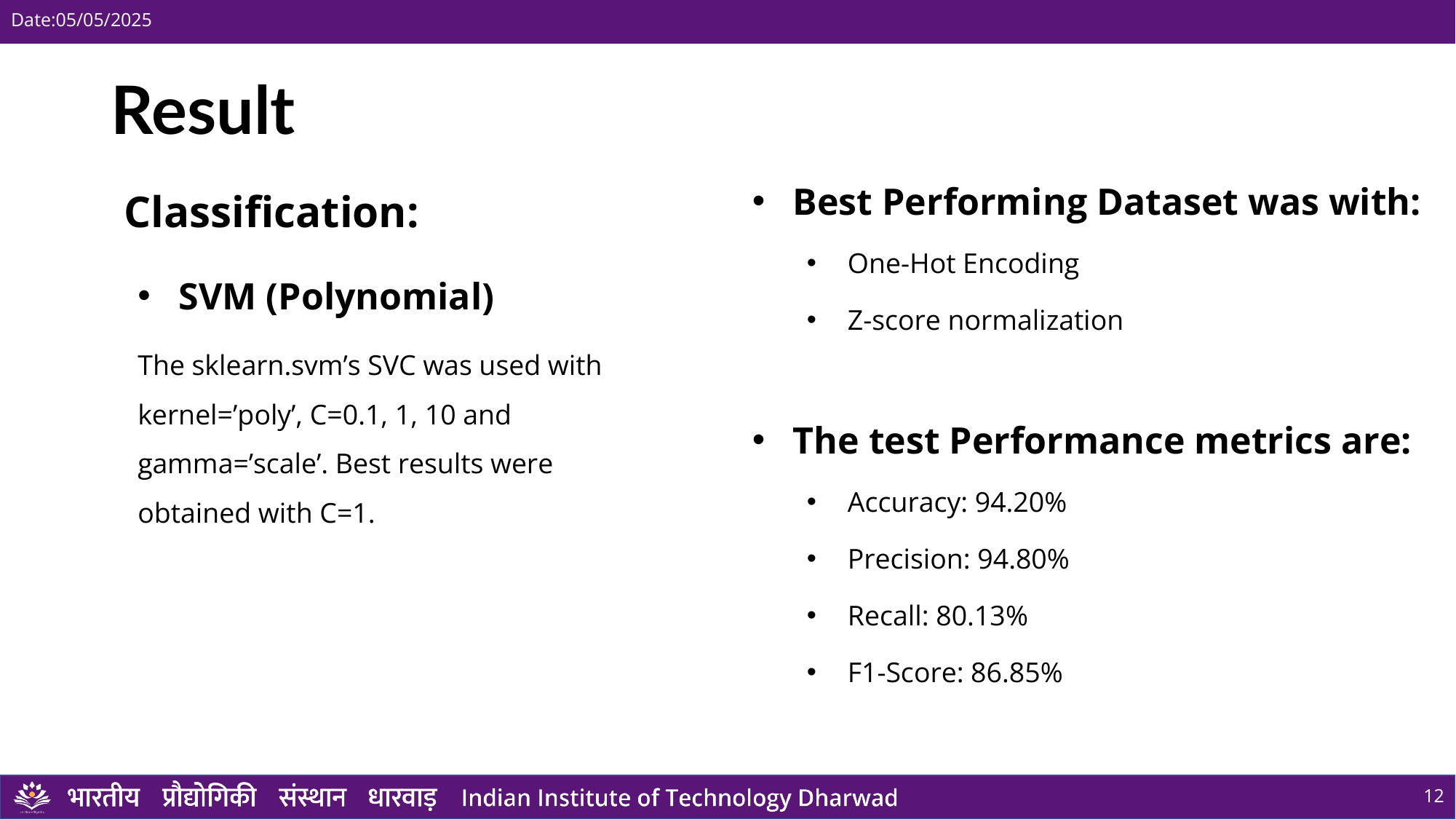

Date:05/05/2025
# Result
Best Performing Dataset was with:
One-Hot Encoding
Z-score normalization

Classification:
SVM (Polynomial)
The sklearn.svm’s SVC was used with kernel=’poly’, C=0.1, 1, 10 and gamma=’scale’. Best results were obtained with C=1.
The test Performance metrics are:
Accuracy: 94.20%
Precision: 94.80%
Recall: 80.13%
F1-Score: 86.85%